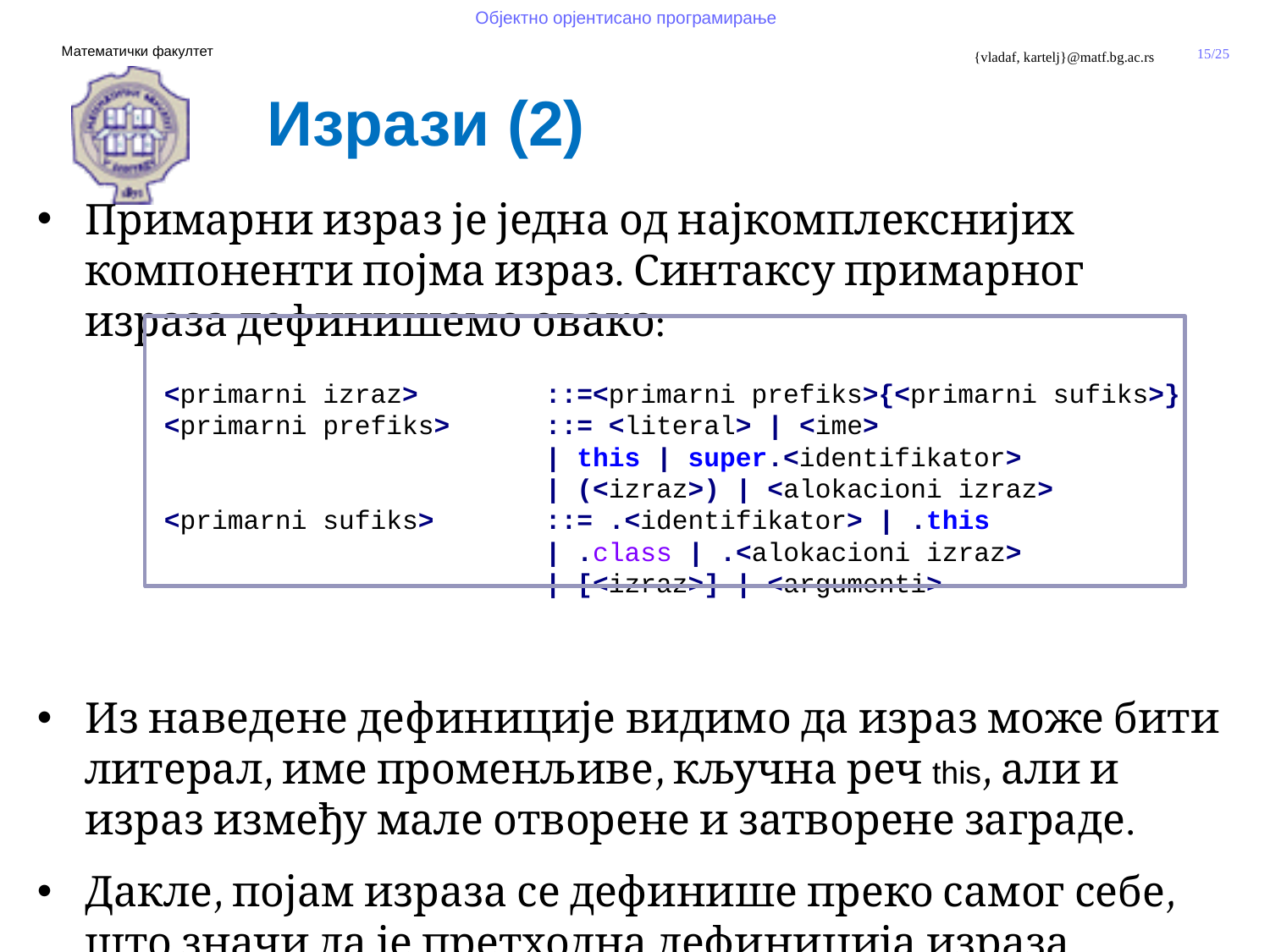

Изрази (2)
Примарни израз је једна од најкомплекснијих компоненти појма израз. Синтаксу примарног израза дефинишемо овако:

	<primarni izraz>	::=<primarni prefiks>{<primаrni sufiks>}
 	<primarni prefiks> 	::= <literal> | <ime>
				| this | super.<identifikator>
				| (<izraz>) | <alokacioni izraz>
	<primarni sufiks> 	::= .<identifikator> | .this
				| .class | .<alokacioni izraz>
				| [<izraz>] | <argumenti>

Из наведене дефиниције видимо да израз може бити литерал, име променљиве, кључна реч this, али и израз између мале отворене и затворене заграде.
Дакле, појам израза се дефинише преко самог себе, што значи да је претходна дефиниција израза рекурзивна.